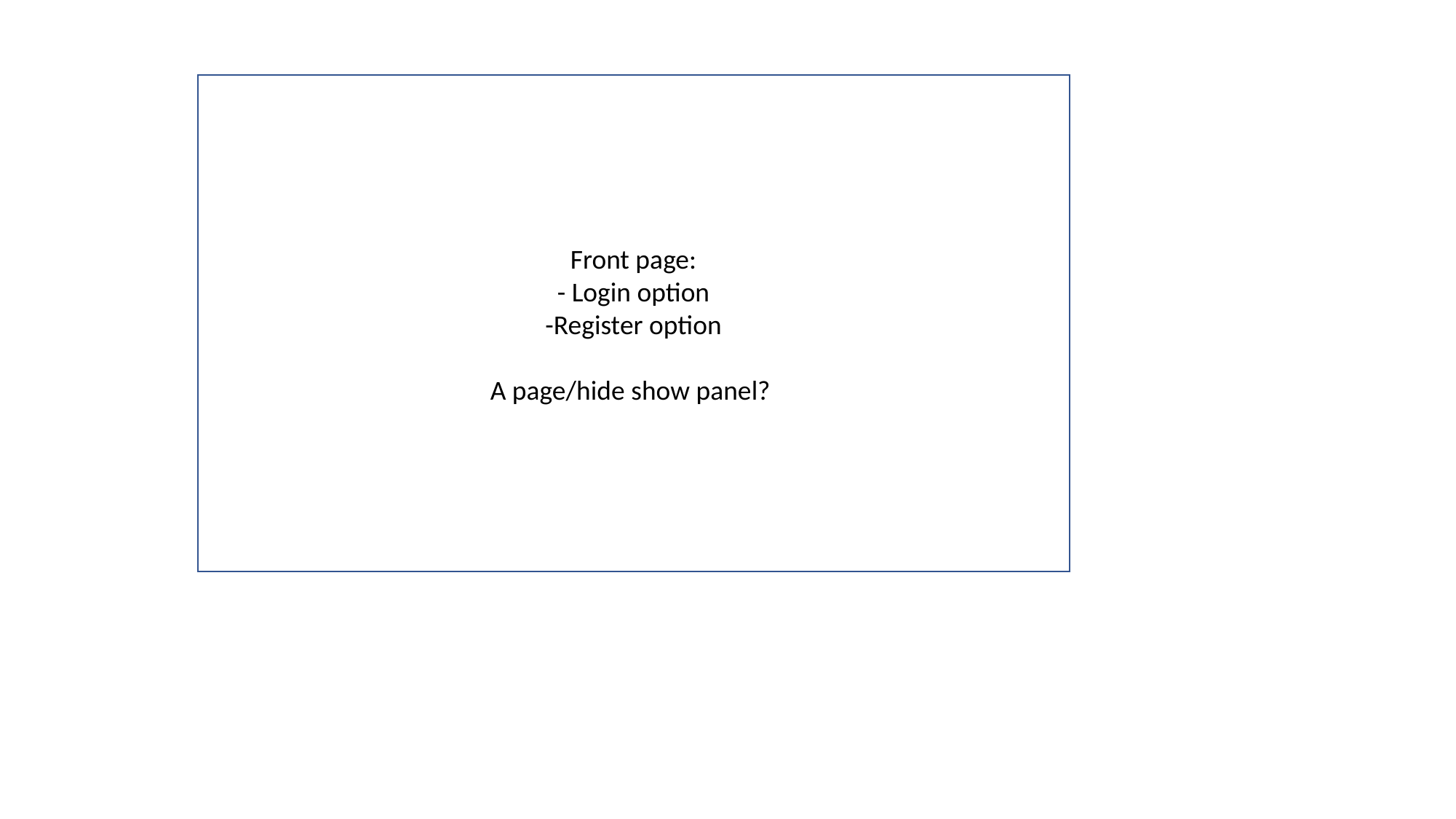

Front page:
- Login option
-Register option

A page/hide show panel?